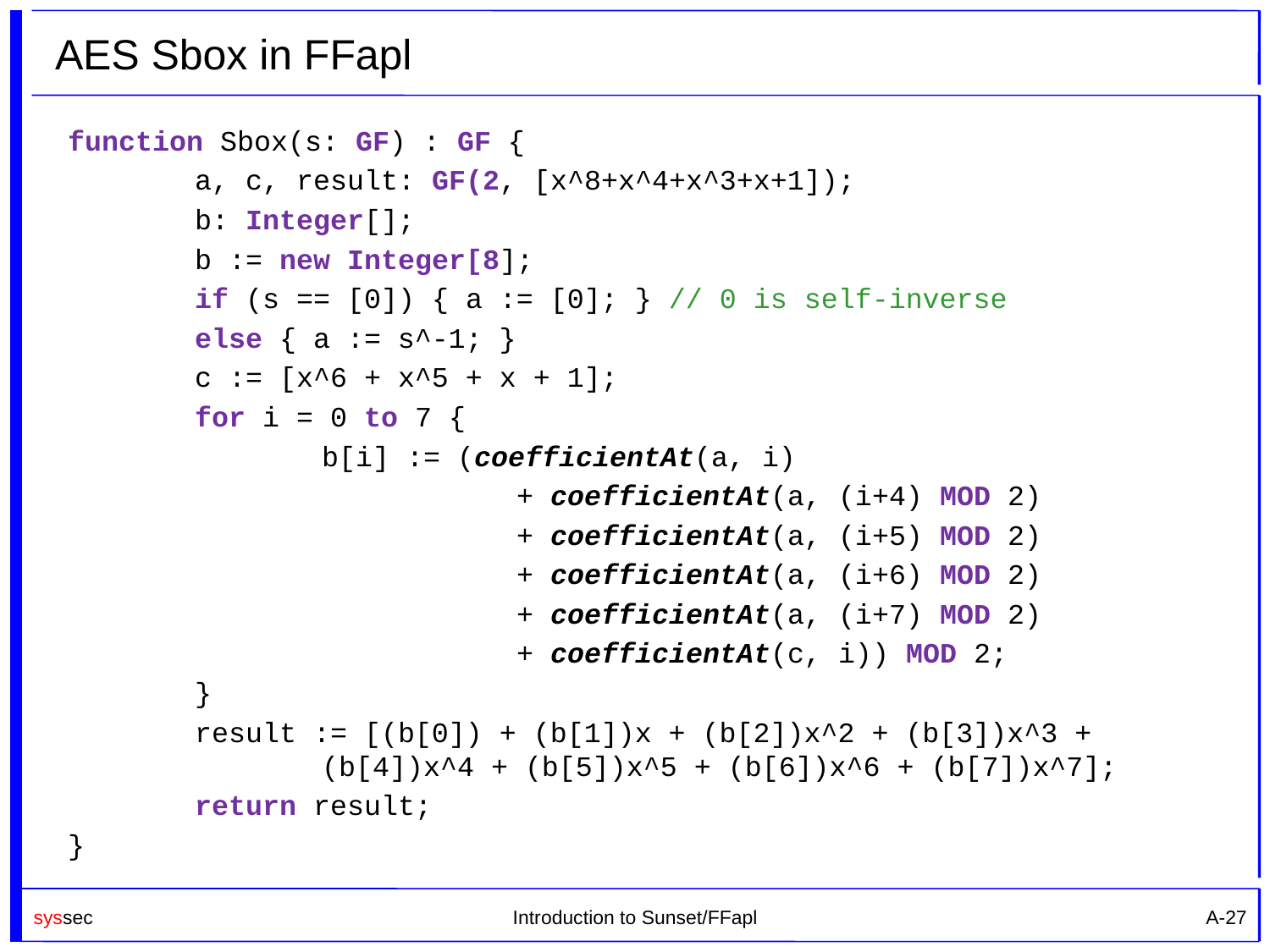

# AES Sbox in FFapl
function Sbox(s: GF) : GF {
	a, c, result: GF(2, [x^8+x^4+x^3+x+1]);
	b: Integer[];
	b := new Integer[8];
	if (s == [0]) { a := [0]; } // 0 is self-inverse
	else { a := s^-1; }
	c := [x^6 + x^5 + x + 1];
	for i = 0 to 7 {
		b[i] := (coefficientAt(a, i)
			    + coefficientAt(a, (i+4) MOD 2)
			    + coefficientAt(a, (i+5) MOD 2)
			    + coefficientAt(a, (i+6) MOD 2)
			    + coefficientAt(a, (i+7) MOD 2)
			    + coefficientAt(c, i)) MOD 2;
	}
	result := [(b[0]) + (b[1])x + (b[2])x^2 + (b[3])x^3 + 			(b[4])x^4 + (b[5])x^5 + (b[6])x^6 + (b[7])x^7];
	return result;
}